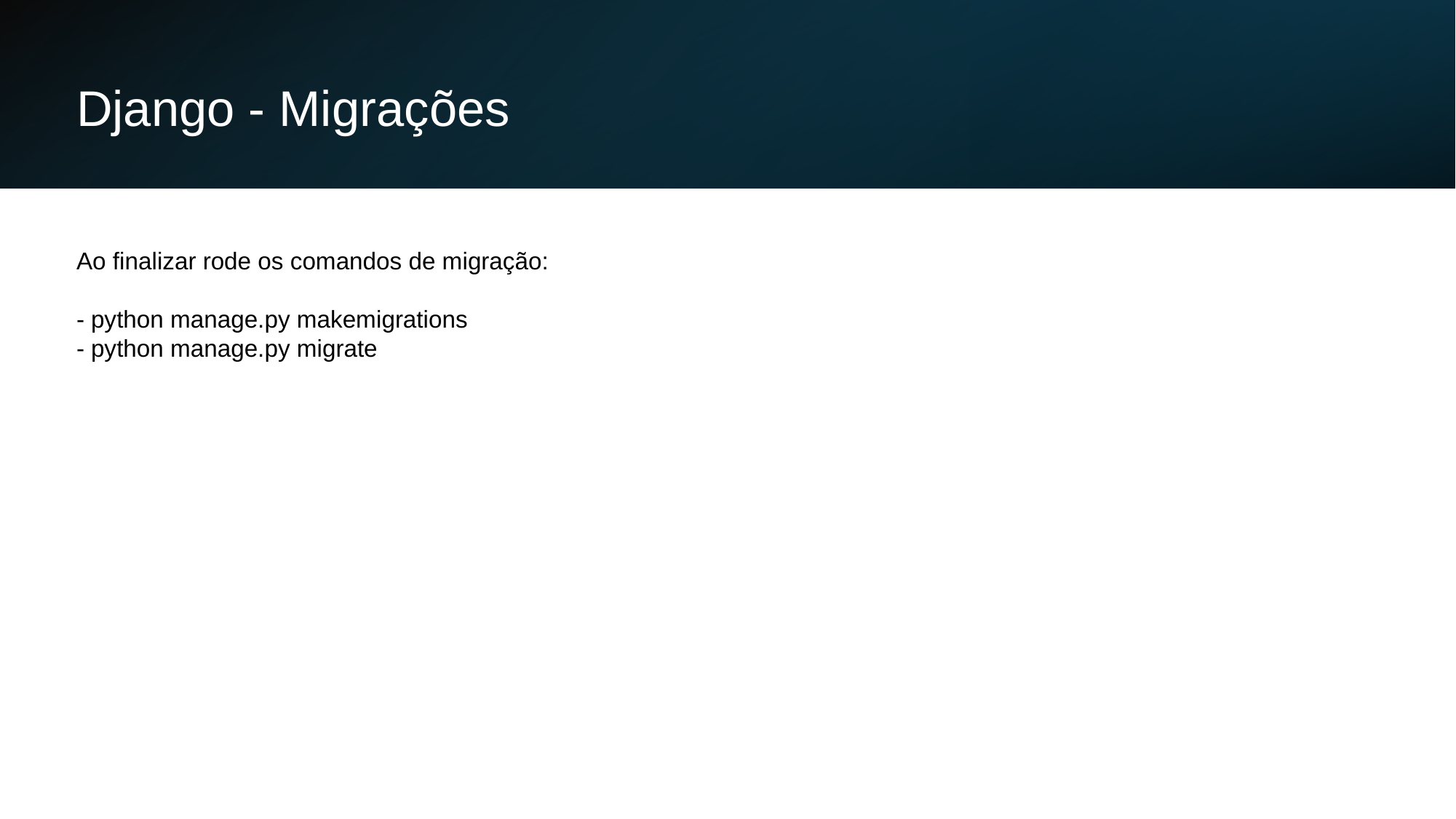

Django - Migrações
Ao finalizar rode os comandos de migração:

- python manage.py makemigrations
- python manage.py migrate